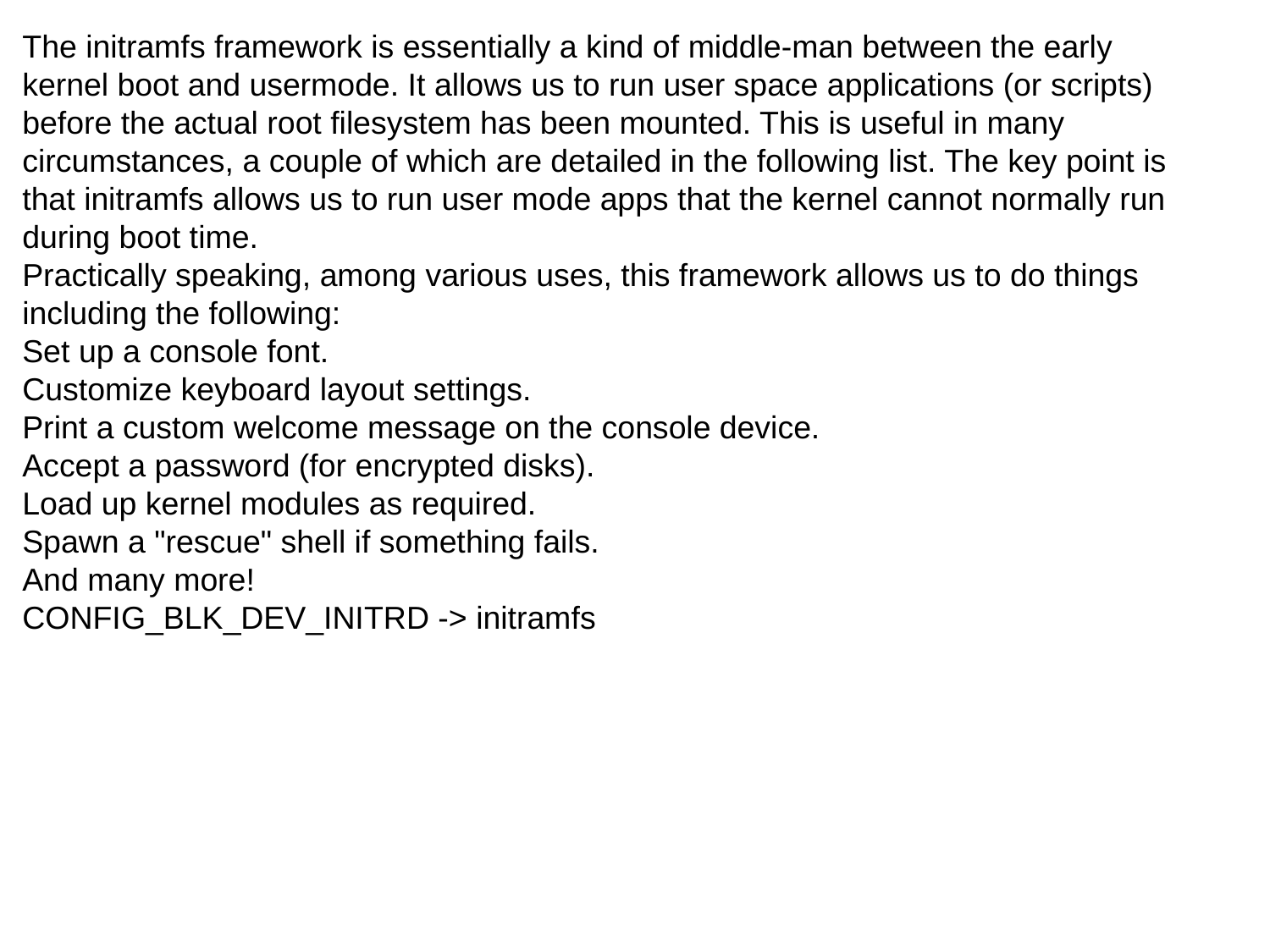

The initramfs framework is essentially a kind of middle-man between the early
kernel boot and usermode. It allows us to run user space applications (or scripts) before the actual root filesystem has been mounted. This is useful in many
circumstances, a couple of which are detailed in the following list. The key point is
that initramfs allows us to run user mode apps that the kernel cannot normally run
during boot time.
Practically speaking, among various uses, this framework allows us to do things
including the following:
Set up a console font.
Customize keyboard layout settings.
Print a custom welcome message on the console device.
Accept a password (for encrypted disks).
Load up kernel modules as required.
Spawn a "rescue" shell if something fails.
And many more!
CONFIG_BLK_DEV_INITRD -> initramfs